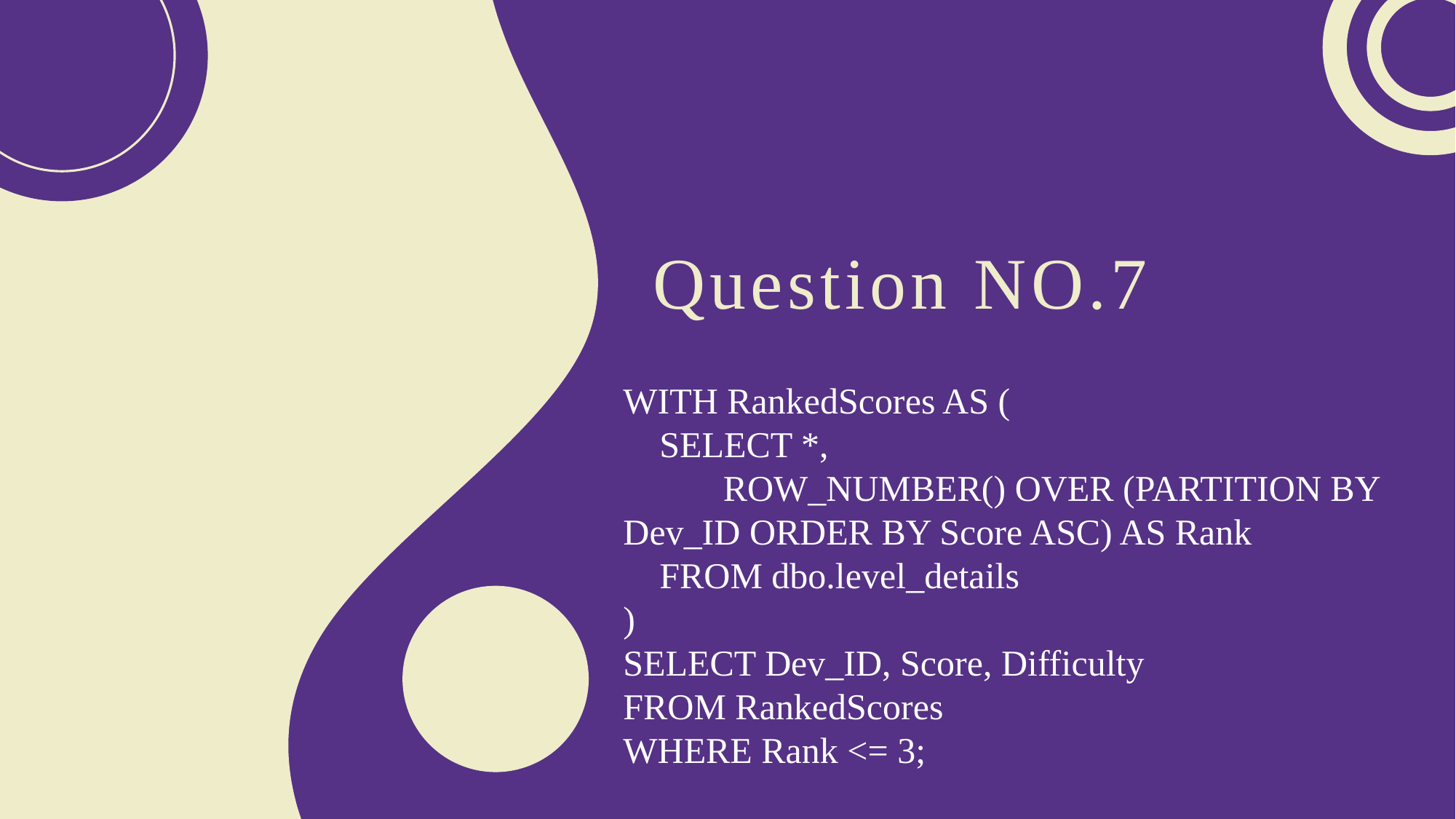

Question NO.7
WITH RankedScores AS (
    SELECT *,
           ROW_NUMBER() OVER (PARTITION BY Dev_ID ORDER BY Score ASC) AS Rank
    FROM dbo.level_details
)
SELECT Dev_ID, Score, Difficulty
FROM RankedScores
WHERE Rank <= 3;